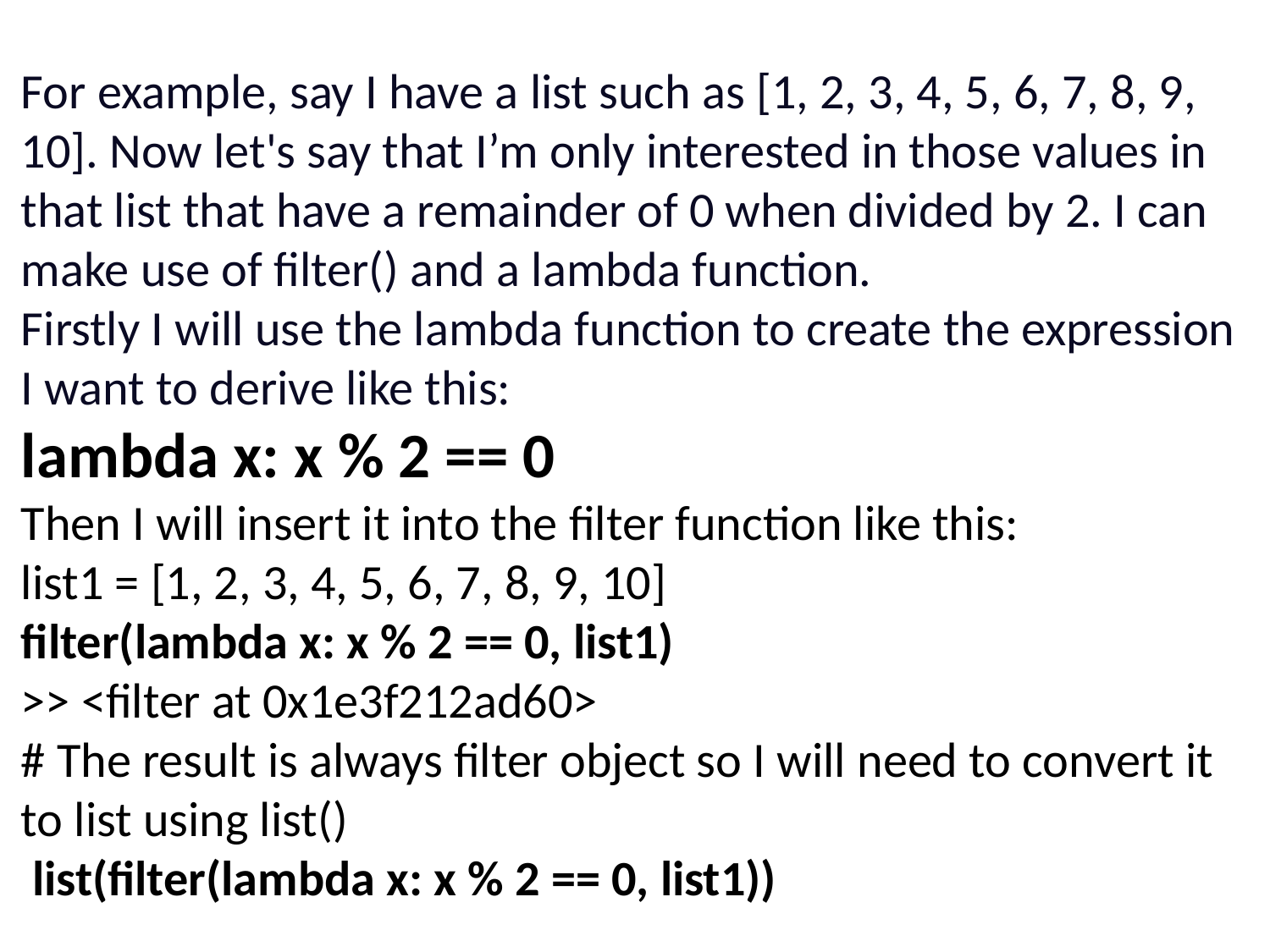

For example, say I have a list such as [1, 2, 3, 4, 5, 6, 7, 8, 9, 10]. Now let's say that I’m only interested in those values in that list that have a remainder of 0 when divided by 2. I can make use of filter() and a lambda function.
Firstly I will use the lambda function to create the expression I want to derive like this:
lambda x: x % 2 == 0
Then I will insert it into the filter function like this:
list1 = [1, 2, 3, 4, 5, 6, 7, 8, 9, 10]
filter(lambda x: x % 2 == 0, list1)
>> <filter at 0x1e3f212ad60>
# The result is always filter object so I will need to convert it to list using list()
 list(filter(lambda x: x % 2 == 0, list1))